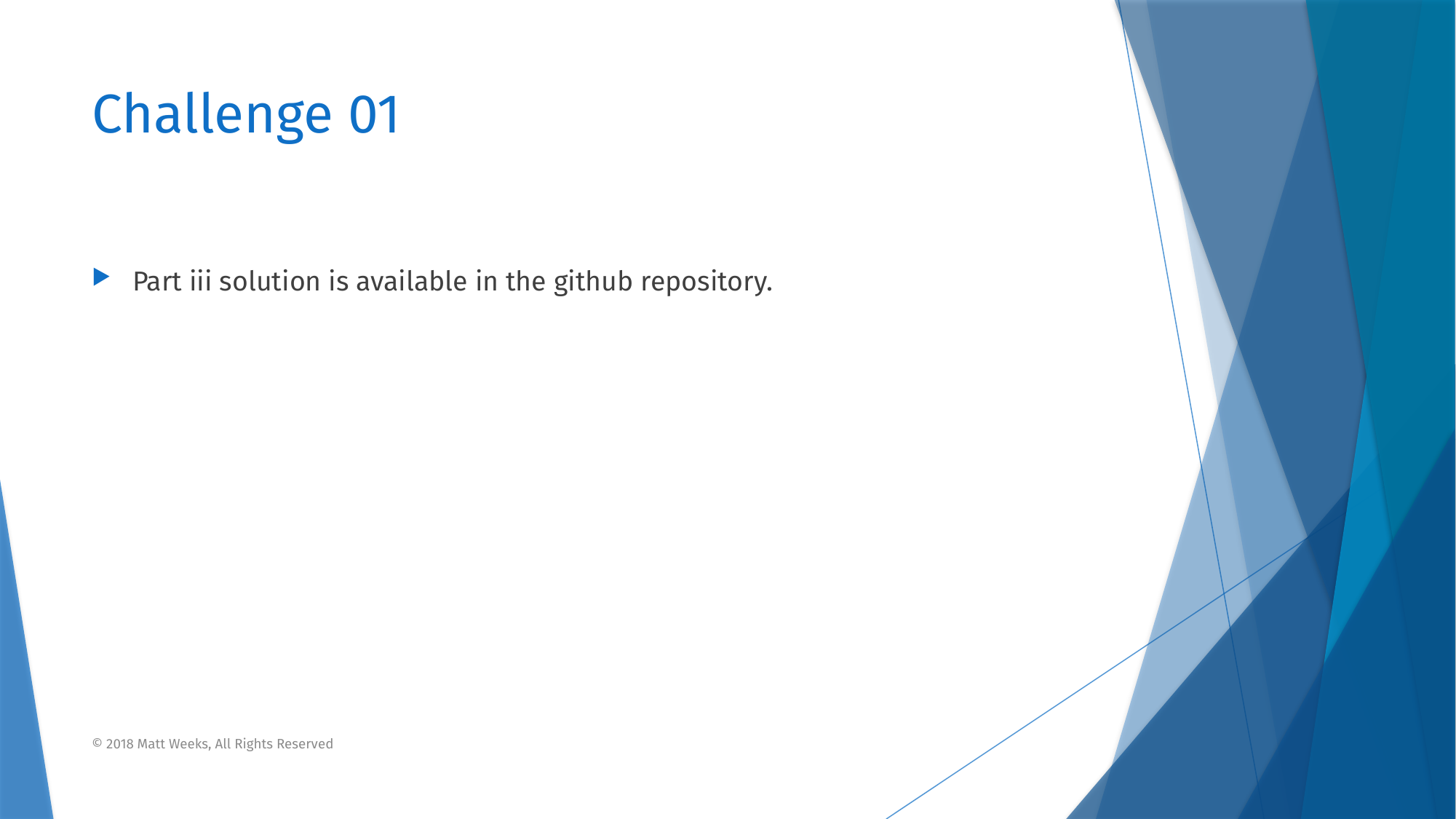

# Challenge 01
Part iii solution is available in the github repository.

© 2018 Matt Weeks, All Rights Reserved